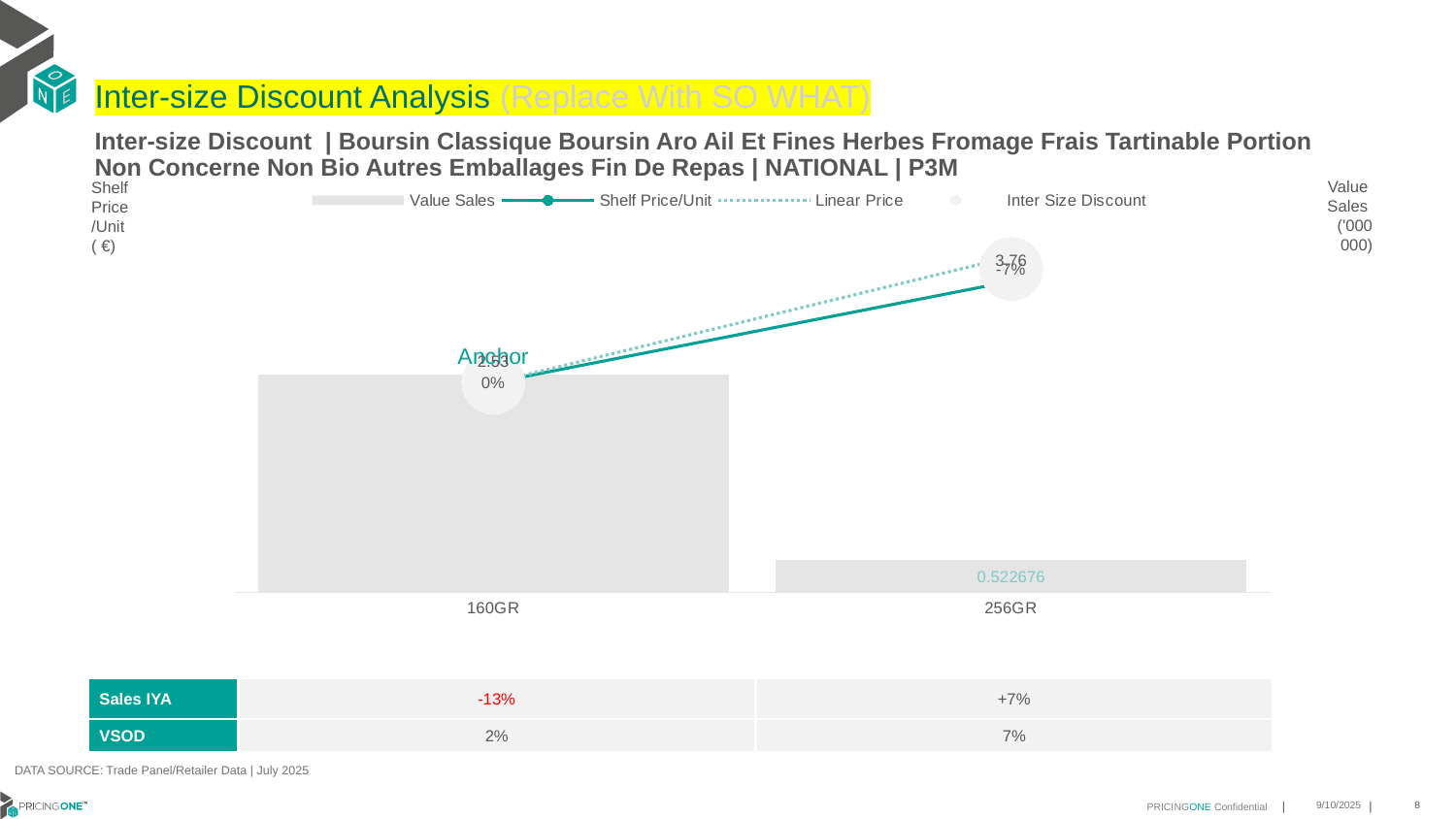

# Inter-size Discount Analysis (Replace With SO WHAT)
Inter-size Discount  | Boursin Classique Boursin Aro Ail Et Fines Herbes Fromage Frais Tartinable Portion Non Concerne Non Bio Autres Emballages Fin De Repas | NATIONAL | P3M
Shelf
Price
/Unit
( €)

### Chart

| Category | Value Sales | Shelf Price/Unit | Linear Price | Inter Size Discount |
|---|---|---|---|---|
| 160GR | 3.513045 | 2.5333 | 2.5333 | 2.5333 |
| 256GR | 0.522676 | 3.757 | 4.05328 | 3.9051400000000003 |
Value
Sales
('000 000)
| Sales IYA | -13% | +7% |
| --- | --- | --- |
| VSOD | 2% | 7% |
DATA SOURCE: Trade Panel/Retailer Data | July 2025

9/10/2025
8